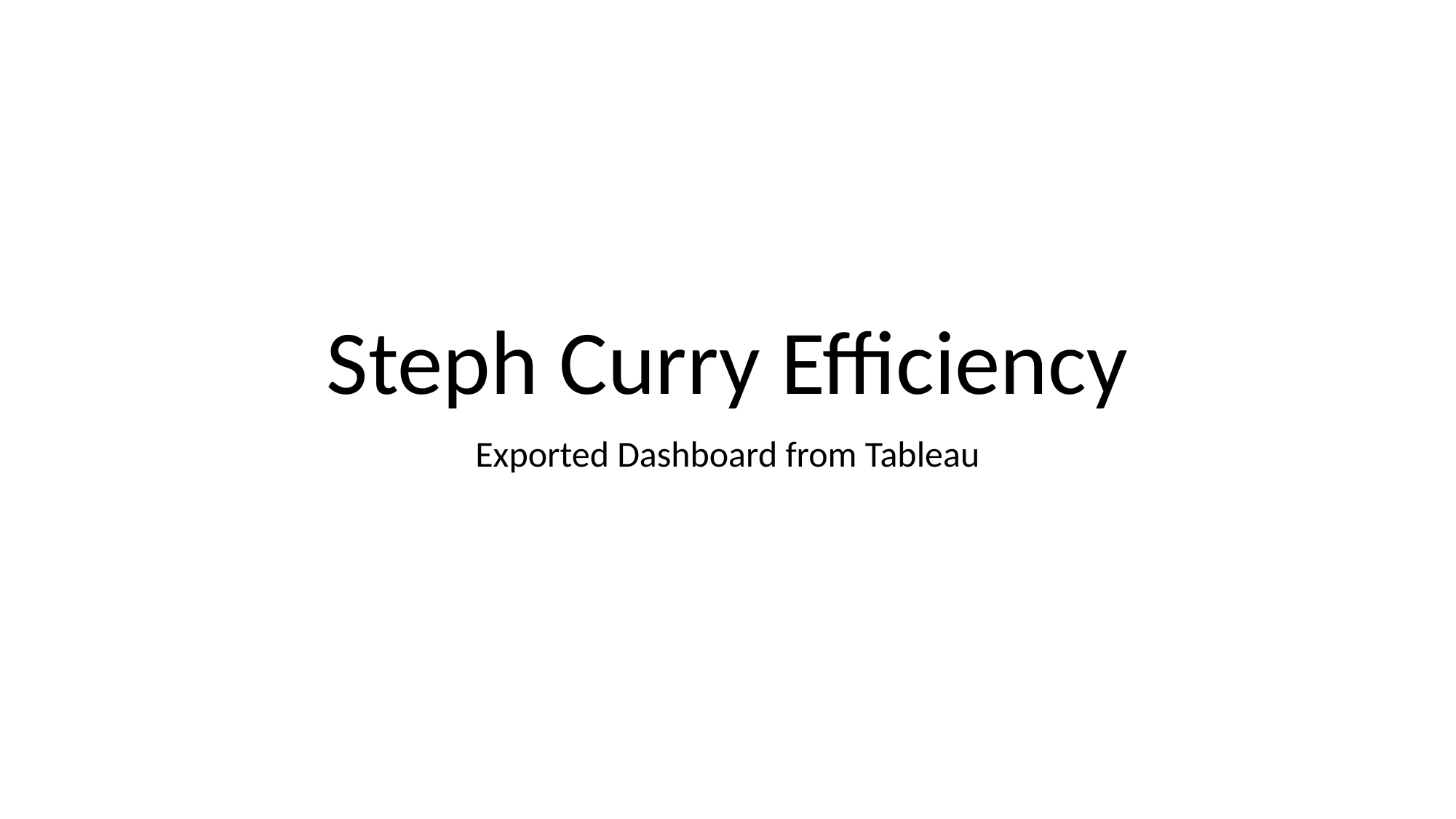

# Steph Curry Efficiency
Exported Dashboard from Tableau